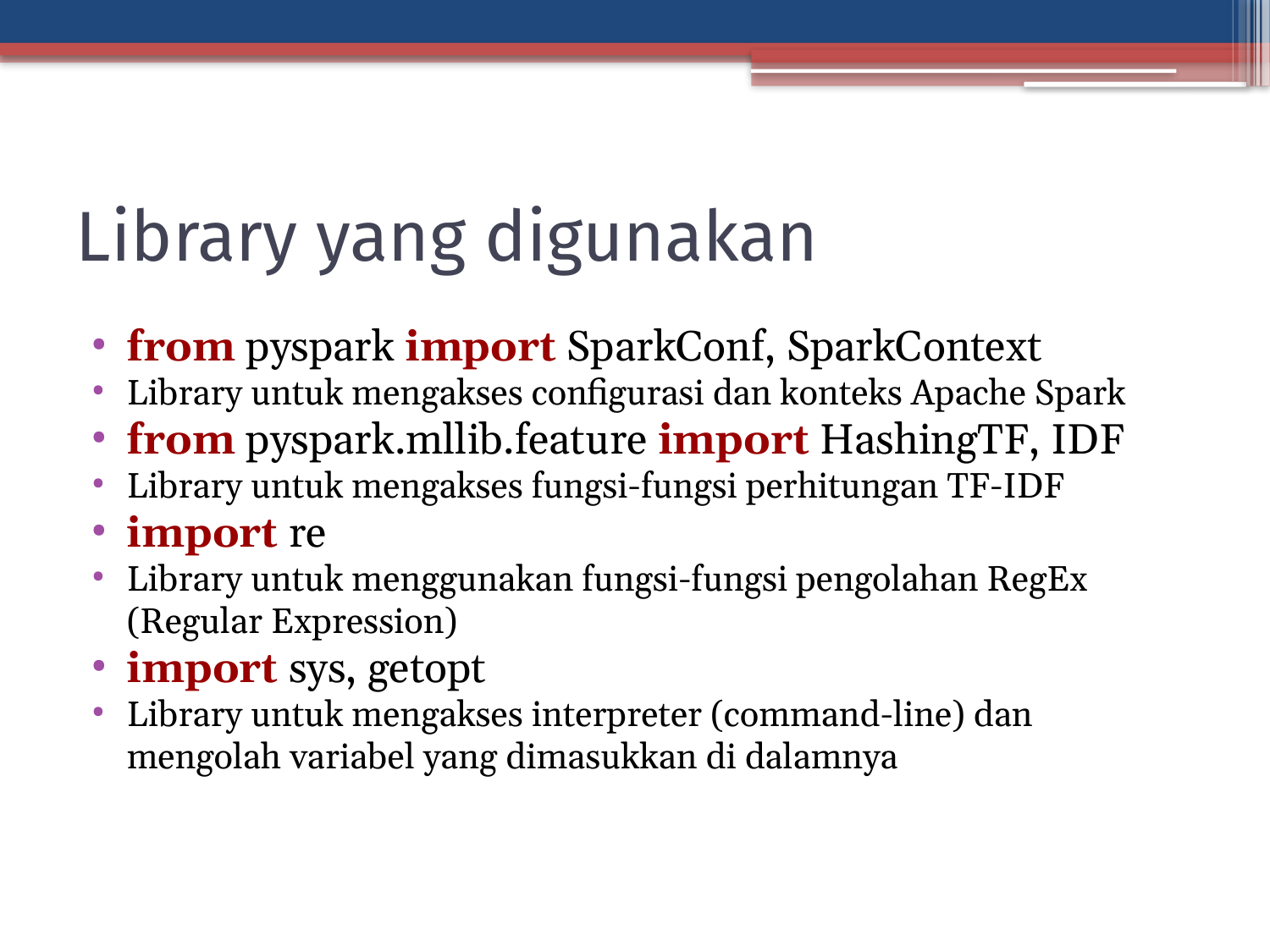

Library yang digunakan
from pyspark import SparkConf, SparkContext
Library untuk mengakses configurasi dan konteks Apache Spark
from pyspark.mllib.feature import HashingTF, IDF
Library untuk mengakses fungsi-fungsi perhitungan TF-IDF
import re
Library untuk menggunakan fungsi-fungsi pengolahan RegEx (Regular Expression)
import sys, getopt
Library untuk mengakses interpreter (command-line) dan mengolah variabel yang dimasukkan di dalamnya